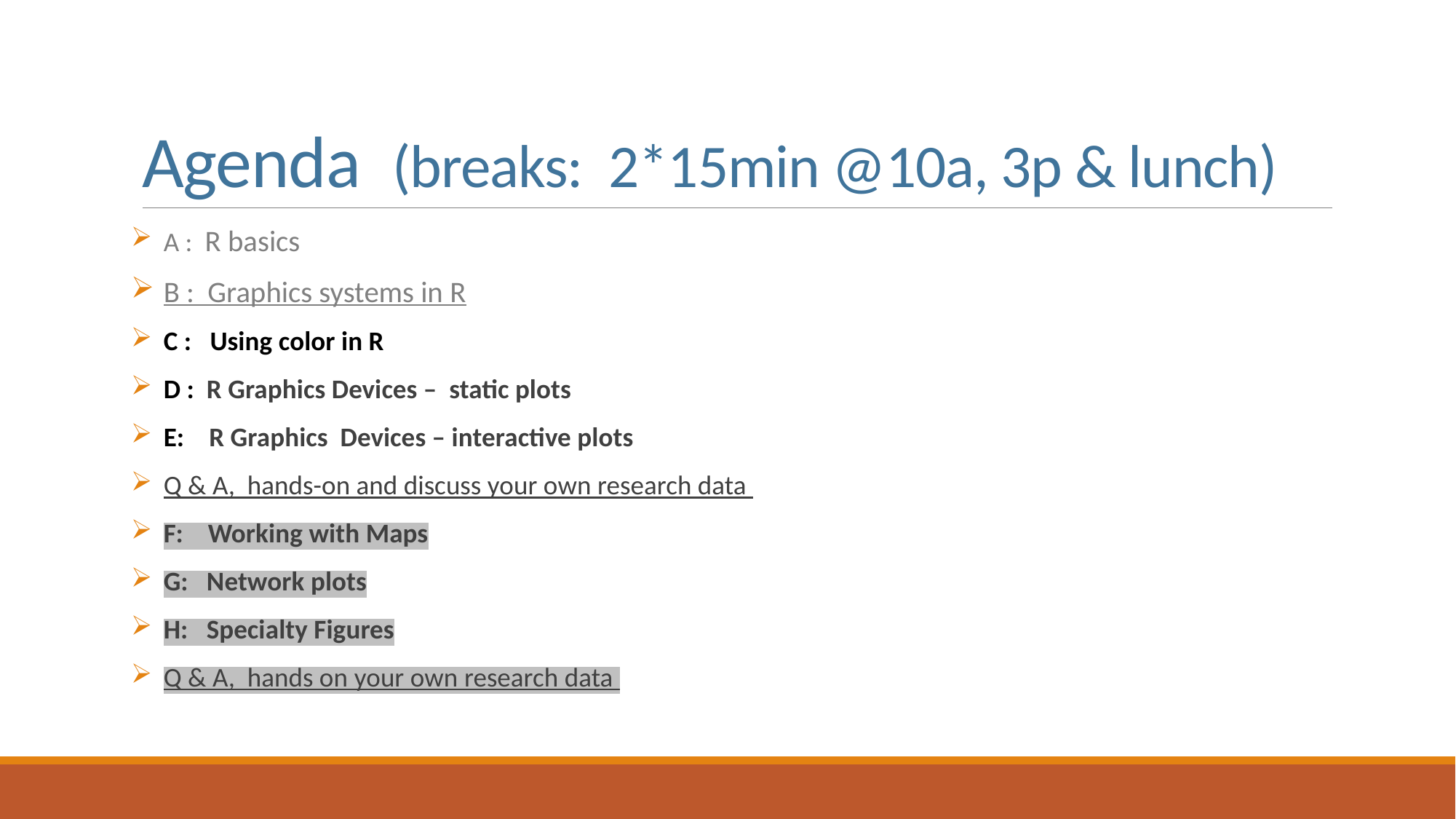

# Agenda  (breaks:  2*15min @10a, 3p & lunch)
A :  R basics
B :  Graphics systems in R
C :   Using color in R
D :  R Graphics Devices –  static plots
E:    R Graphics  Devices – interactive plots
Q & A,  hands-on and discuss your own research data
F:    Working with Maps
G:   Network plots
H:   Specialty Figures
Q & A,  hands on your own research data